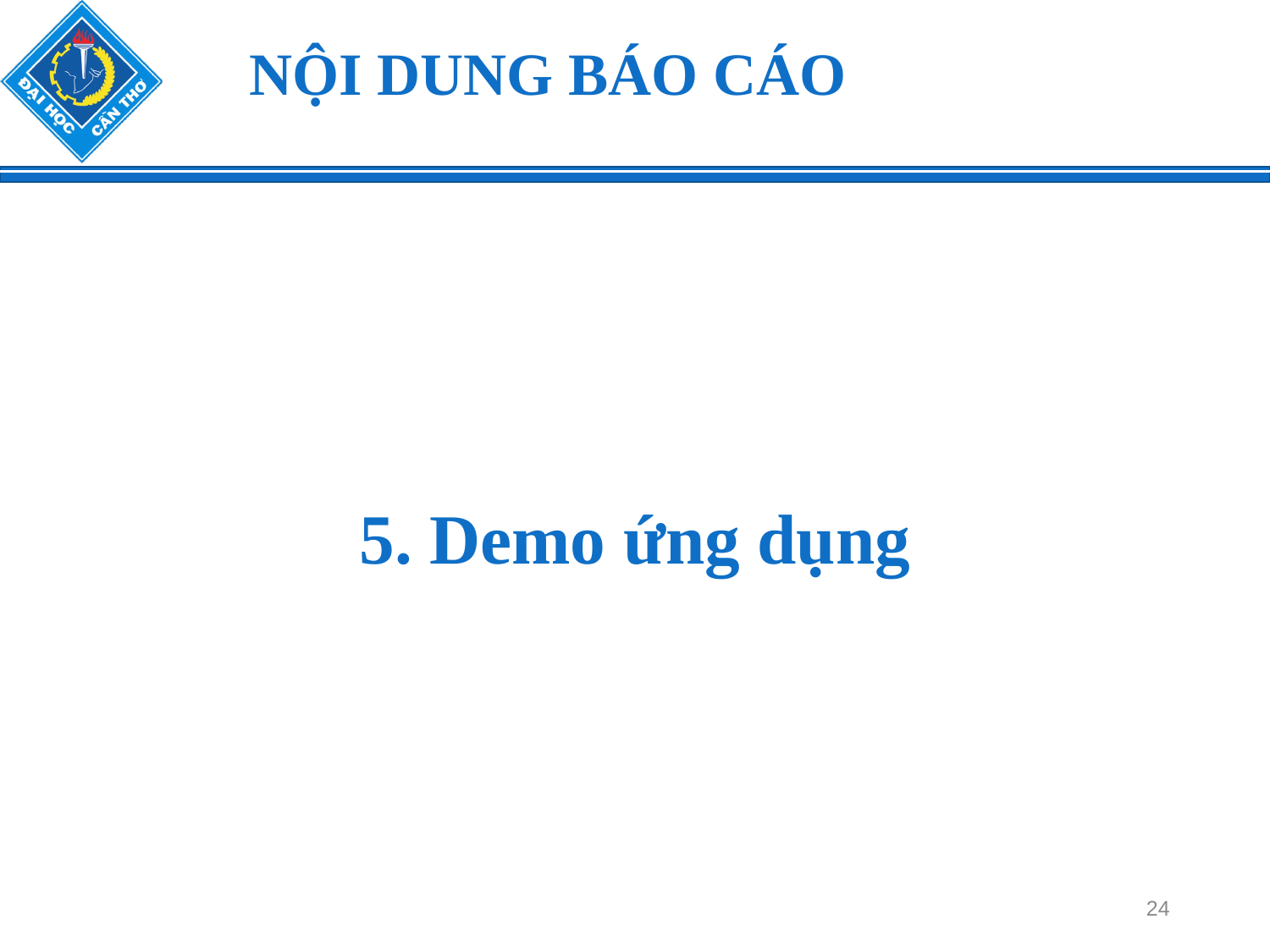

NỘI DUNG BÁO CÁO
5. Demo ứng dụng
24